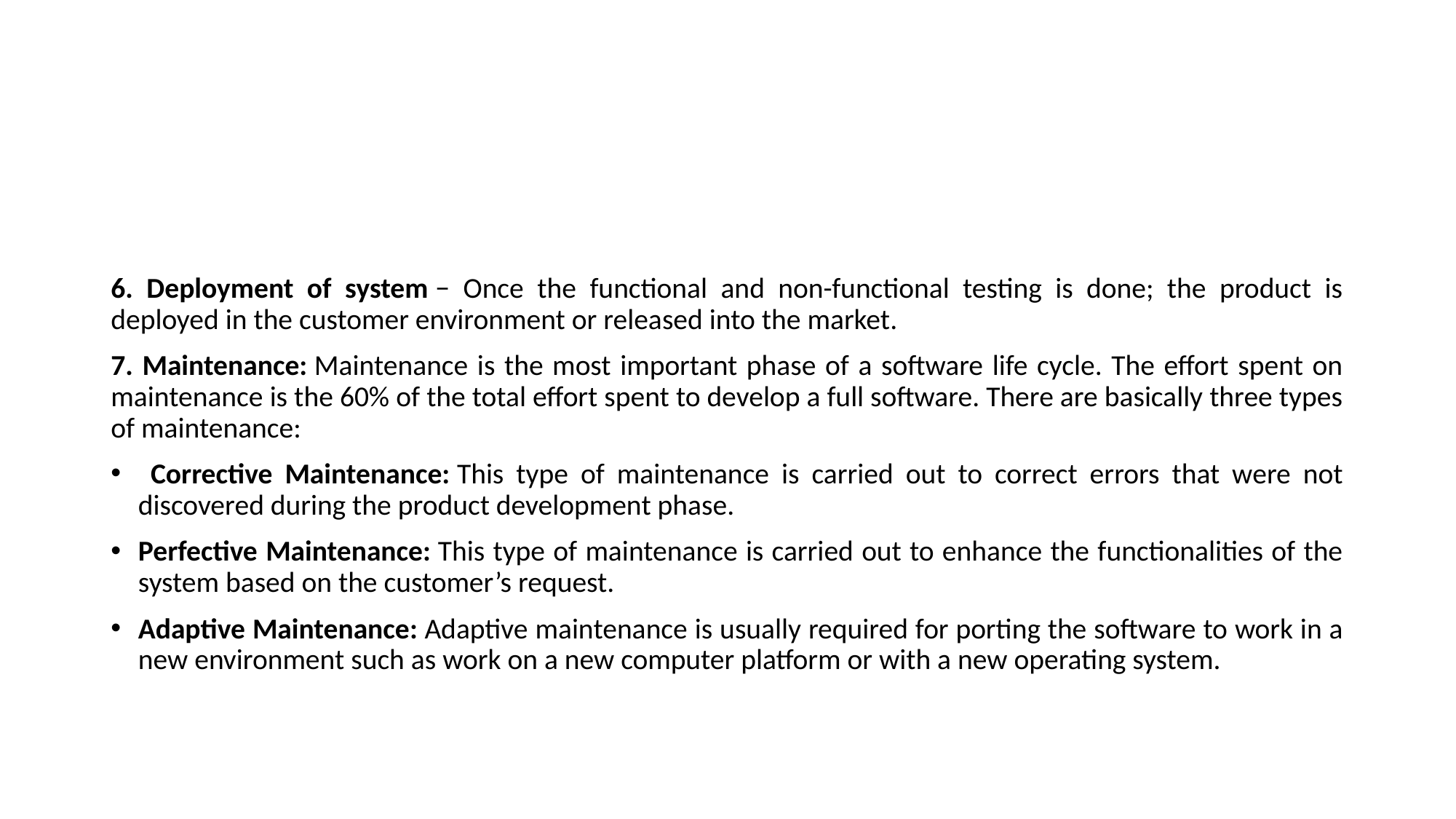

#

6. Deployment of system − Once the functional and non-functional testing is done; the product is deployed in the customer environment or released into the market.
7. Maintenance: Maintenance is the most important phase of a software life cycle. The effort spent on maintenance is the 60% of the total effort spent to develop a full software. There are basically three types of maintenance:
 Corrective Maintenance: This type of maintenance is carried out to correct errors that were not discovered during the product development phase.
Perfective Maintenance: This type of maintenance is carried out to enhance the functionalities of the system based on the customer’s request.
Adaptive Maintenance: Adaptive maintenance is usually required for porting the software to work in a new environment such as work on a new computer platform or with a new operating system.